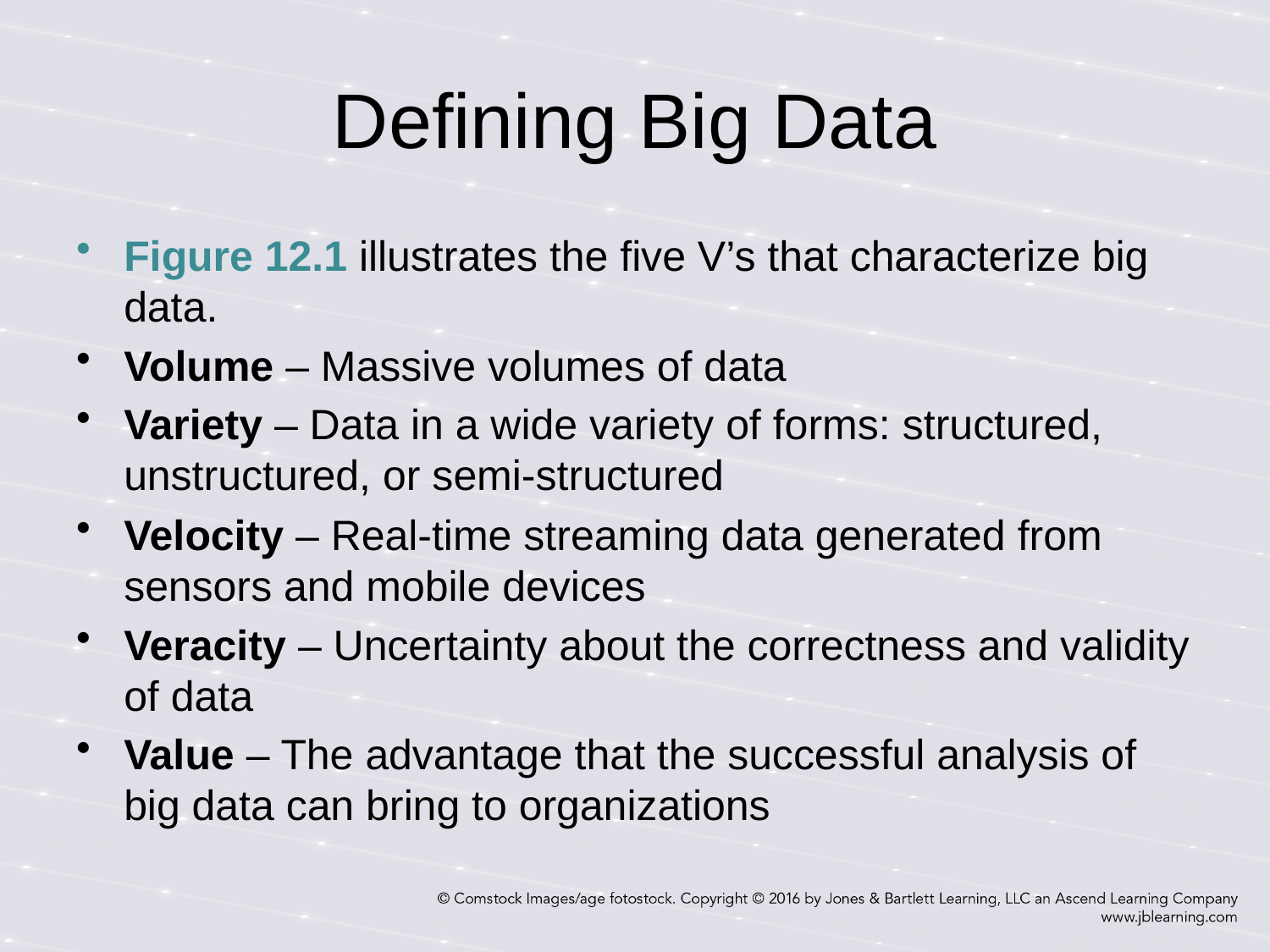

# Defining Big Data
Figure 12.1 illustrates the five V’s that characterize big data.
Volume – Massive volumes of data
Variety – Data in a wide variety of forms: structured, unstructured, or semi-structured
Velocity – Real-time streaming data generated from sensors and mobile devices
Veracity – Uncertainty about the correctness and validity of data
Value – The advantage that the successful analysis of big data can bring to organizations